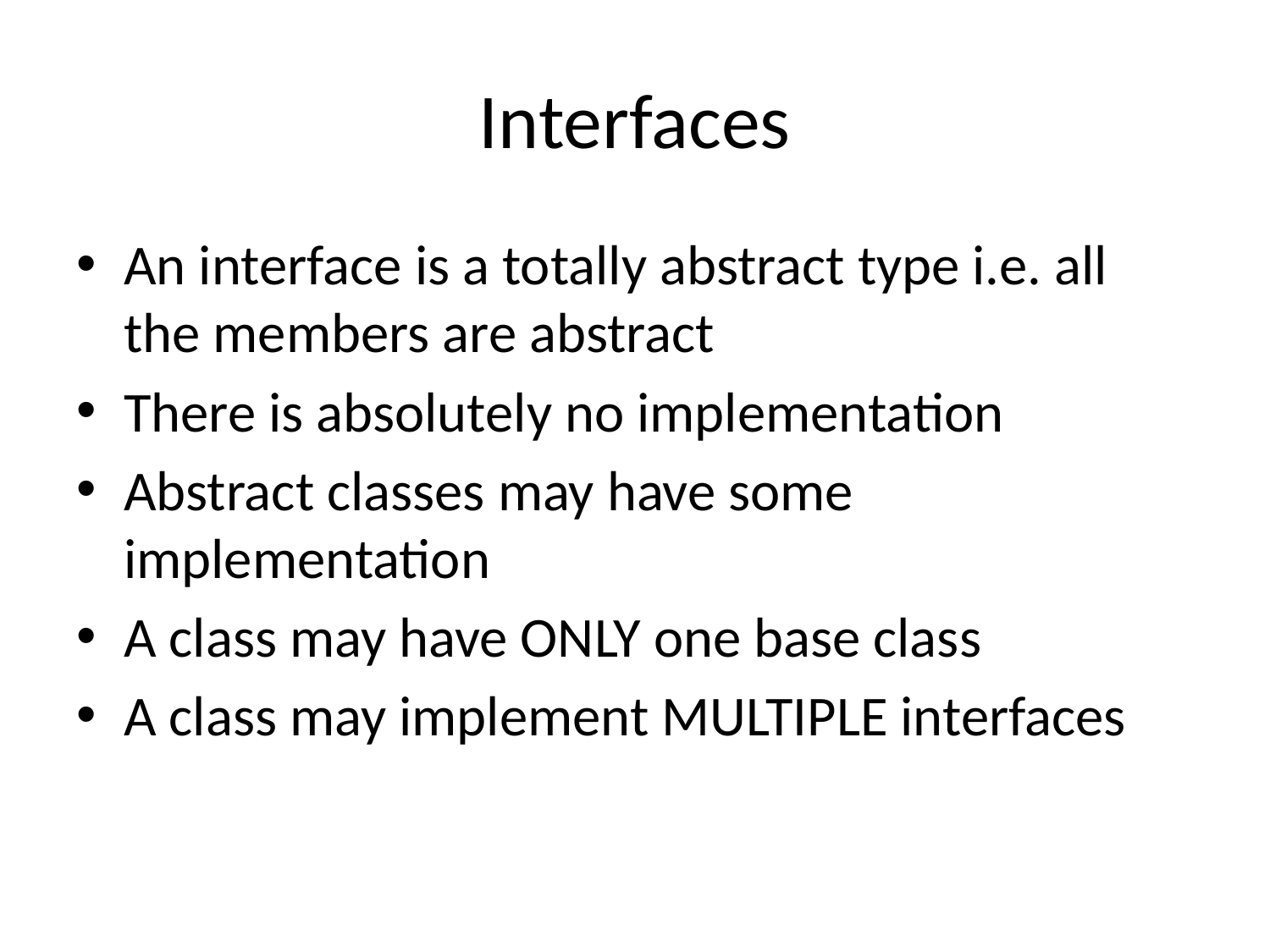

# Interfaces
An interface is a totally abstract type i.e. all the members are abstract
There is absolutely no implementation
Abstract classes may have some implementation
A class may have ONLY one base class
A class may implement MULTIPLE interfaces